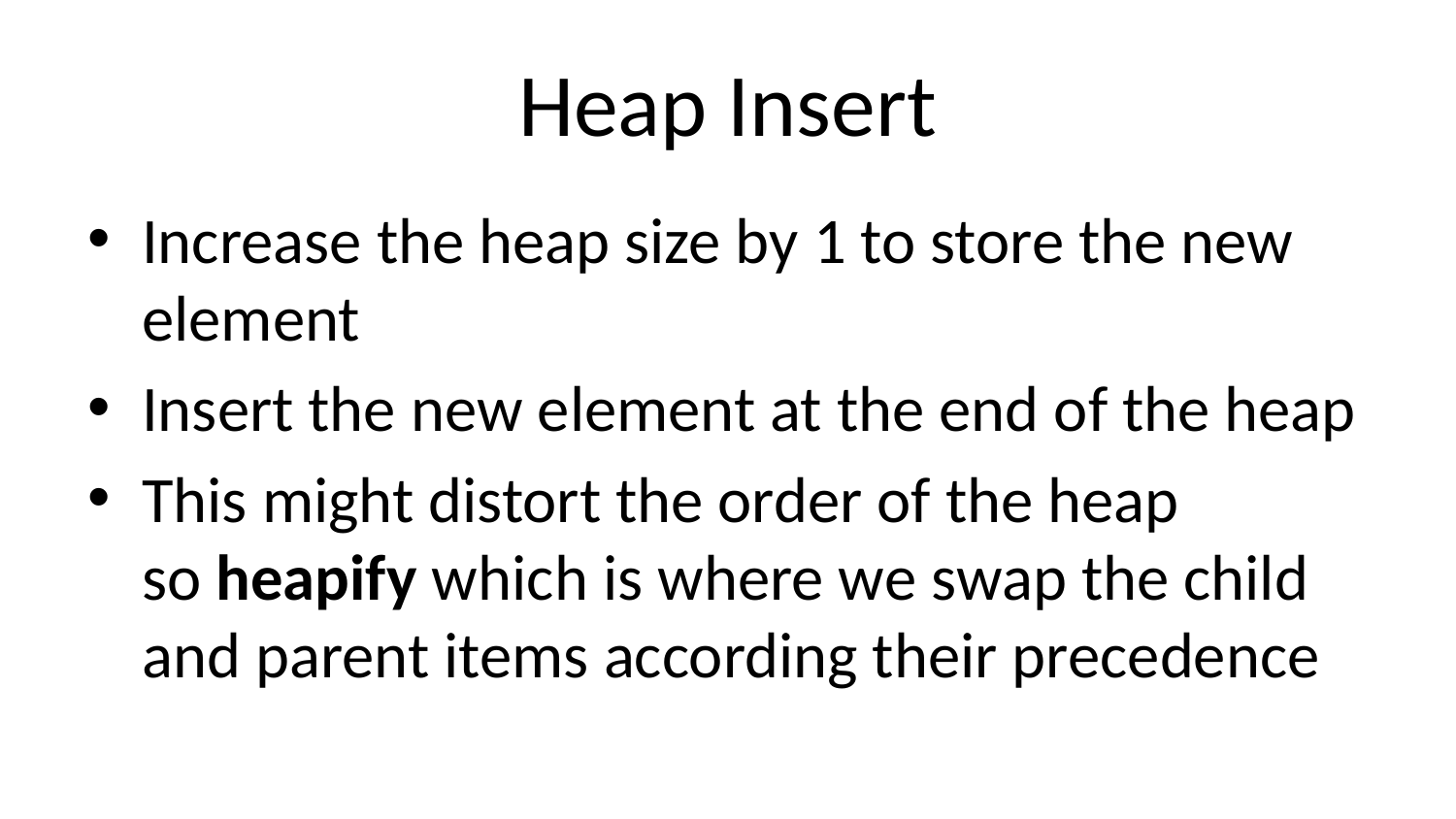

# Heap Insert
Increase the heap size by 1 to store the new element
Insert the new element at the end of the heap
This might distort the order of the heap
so heapify which is where we swap the child and parent items according their precedence